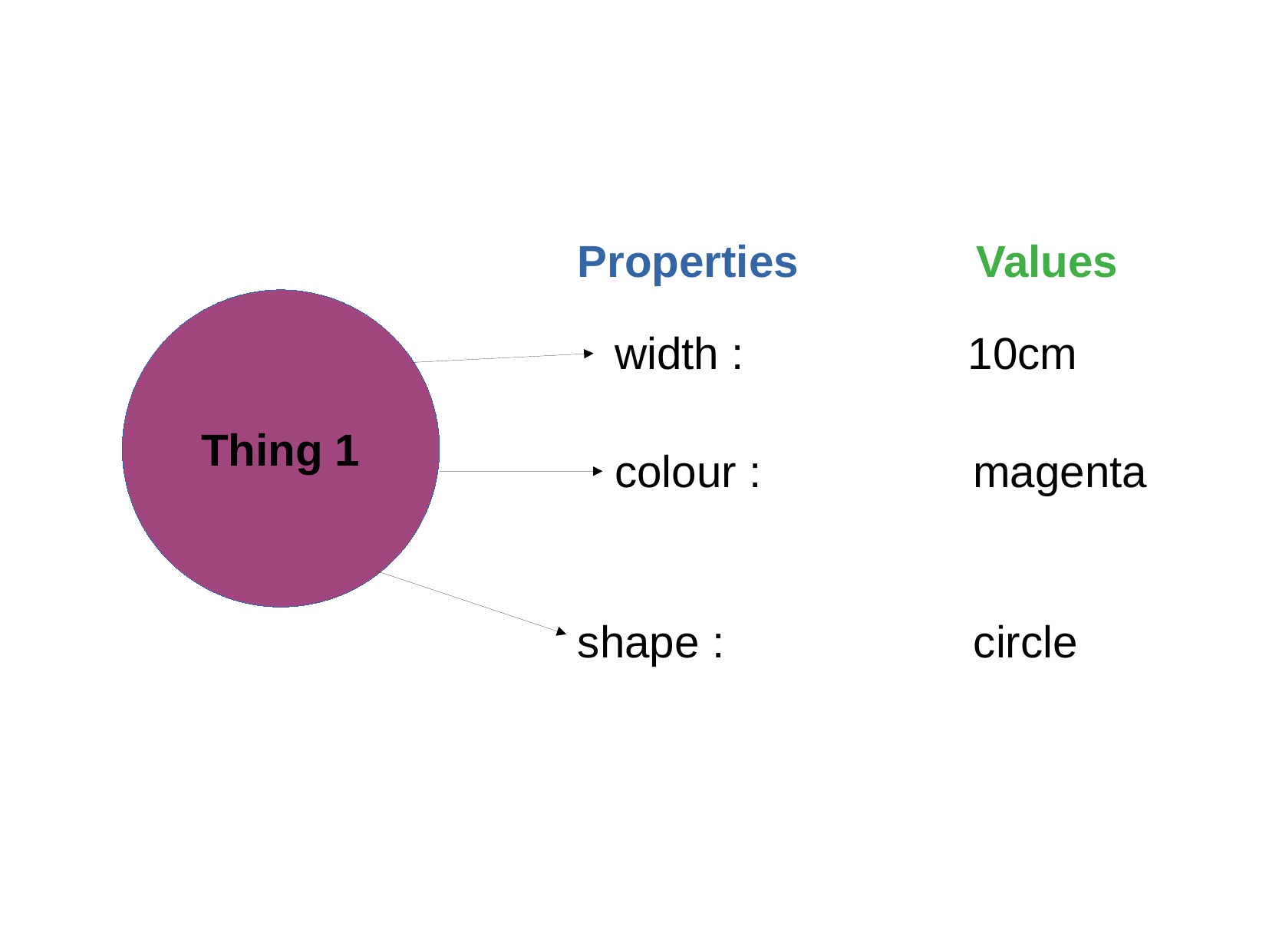

Properties
Values
Thing 1
width :                  10cm

colour :                 magenta

shape :                    circle